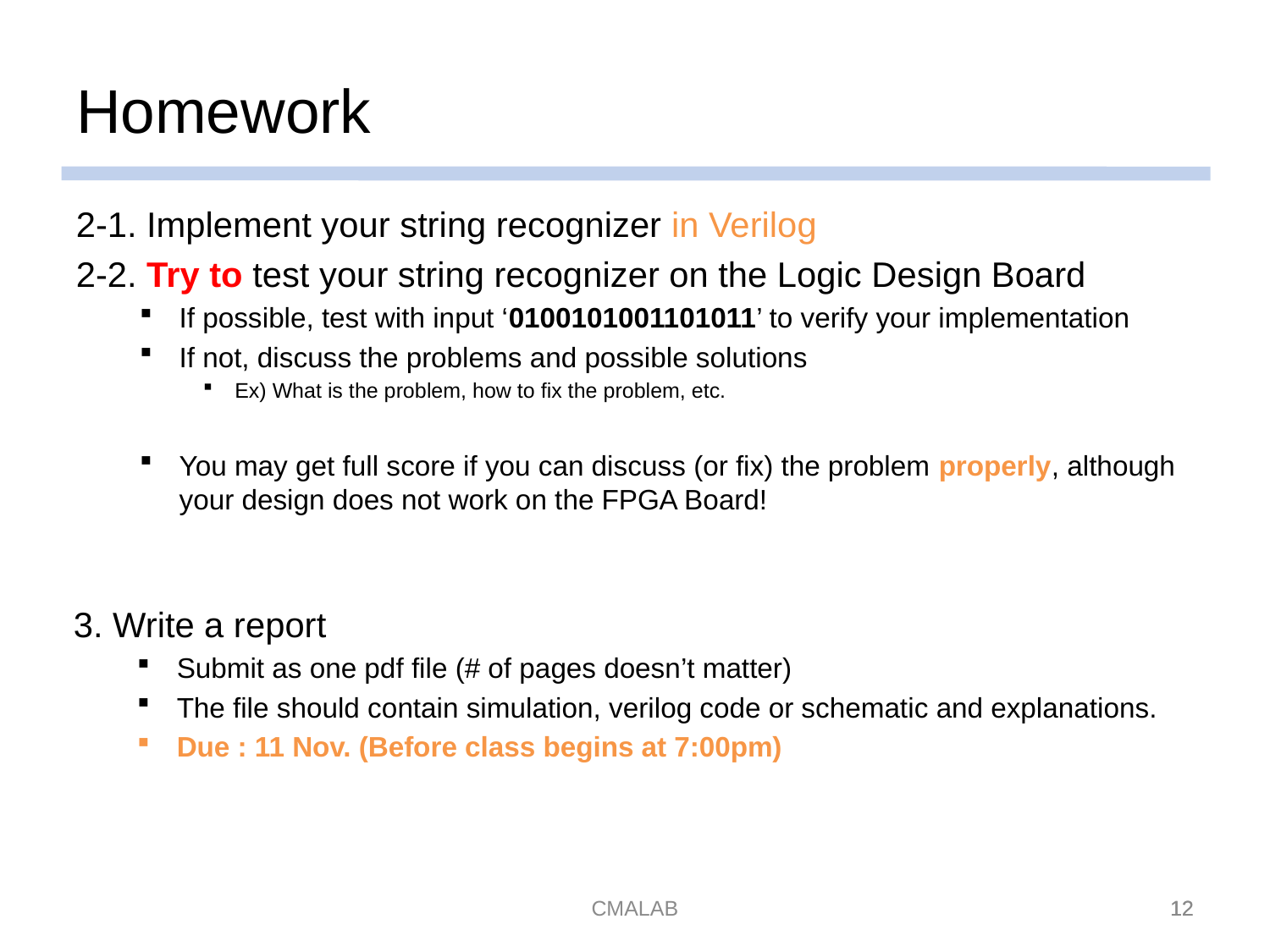

# Homework
2-1. Implement your string recognizer in Verilog
2-2. Try to test your string recognizer on the Logic Design Board
If possible, test with input ‘0100101001101011’ to verify your implementation
If not, discuss the problems and possible solutions
Ex) What is the problem, how to fix the problem, etc.

You may get full score if you can discuss (or fix) the problem properly, although your design does not work on the FPGA Board!

3. Write a report
Submit as one pdf file (# of pages doesn’t matter)
The file should contain simulation, verilog code or schematic and explanations.
Due : 11 Nov. (Before class begins at 7:00pm)
CMALAB

12
12